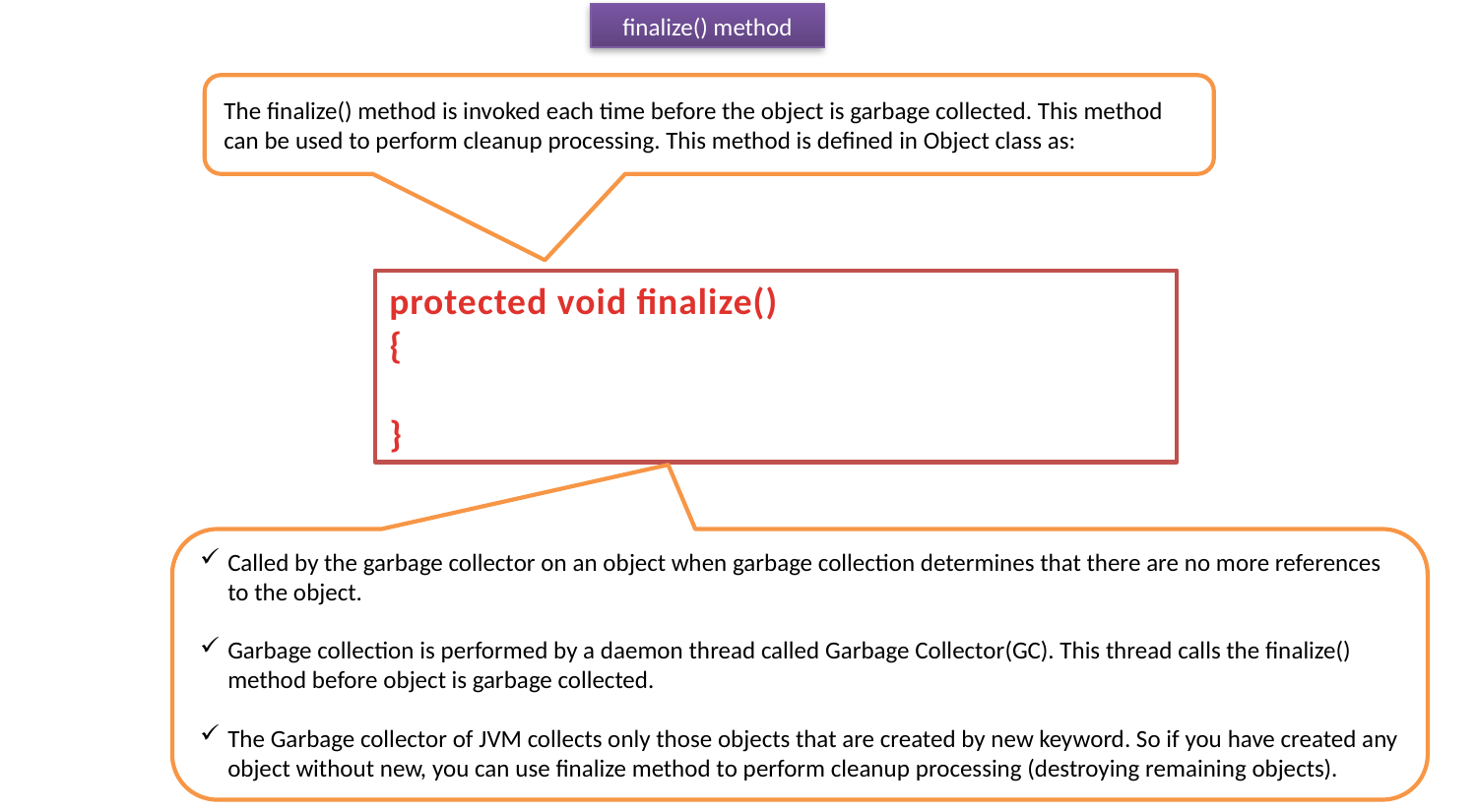

finalize() method

The finalize() method is invoked each time before the object is garbage collected. This method can be used to perform cleanup processing. This method is defined in Object class as:
protected void finalize()
{

}

Called by the garbage collector on an object when garbage collection determines that there are no more references to the object.

Garbage collection is performed by a daemon thread called Garbage Collector(GC). This thread calls the finalize() method before object is garbage collected.

The Garbage collector of JVM collects only those objects that are created by new keyword. So if you have created any object without new, you can use finalize method to perform cleanup processing (destroying remaining objects).